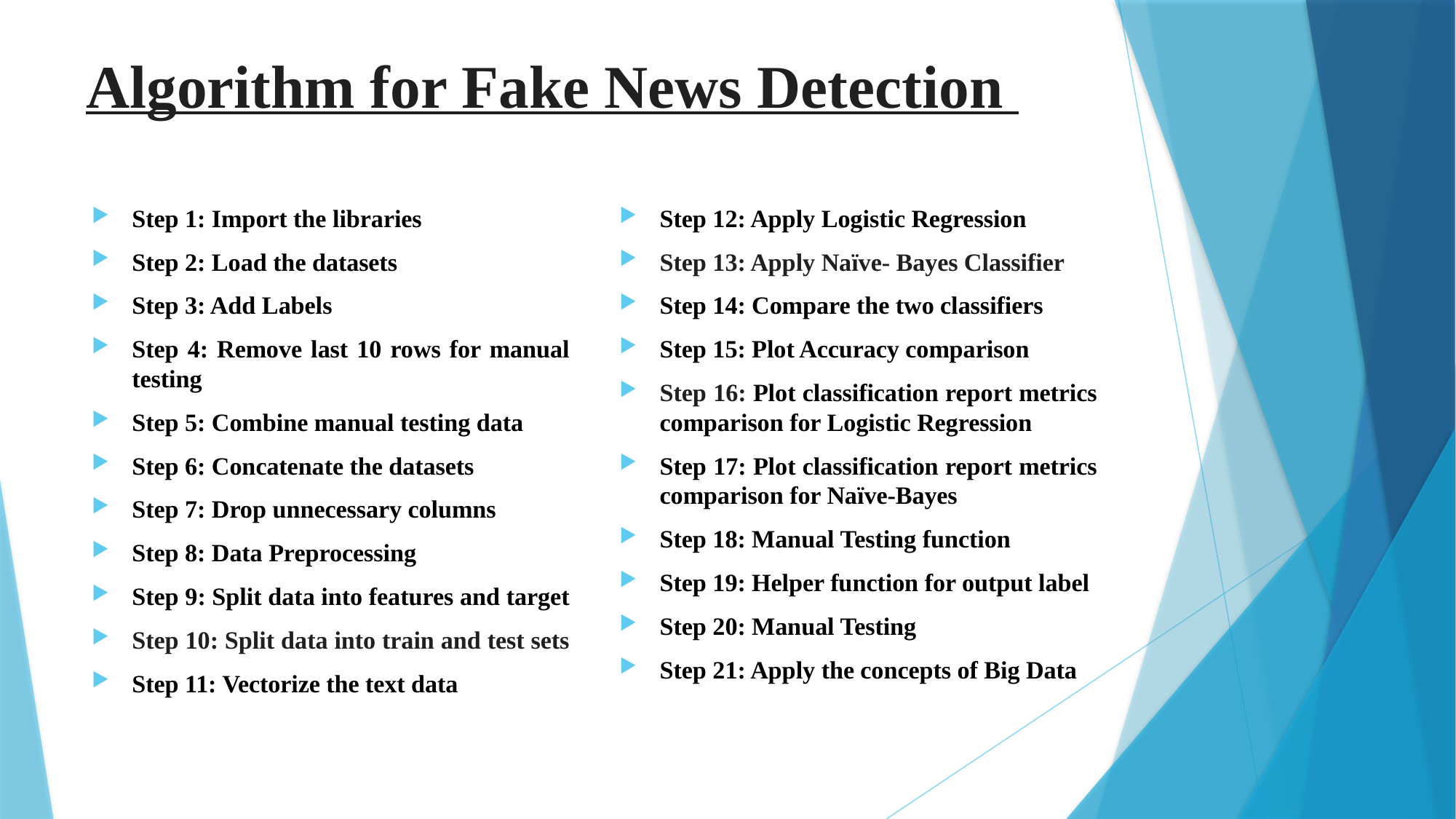

# Algorithm for Fake News Detection
Step 1: Import the libraries
Step 2: Load the datasets
Step 3: Add Labels
Step 4: Remove last 10 rows for manual testing
Step 5: Combine manual testing data
Step 6: Concatenate the datasets
Step 7: Drop unnecessary columns
Step 8: Data Preprocessing
Step 9: Split data into features and target
Step 10: Split data into train and test sets
Step 11: Vectorize the text data

Step 12: Apply Logistic Regression
Step 13: Apply Naïve- Bayes Classifier
Step 14: Compare the two classifiers
Step 15: Plot Accuracy comparison
Step 16: Plot classification report metrics comparison for Logistic Regression
Step 17: Plot classification report metrics comparison for Naïve-Bayes
Step 18: Manual Testing function
Step 19: Helper function for output label
Step 20: Manual Testing
Step 21: Apply the concepts of Big Data